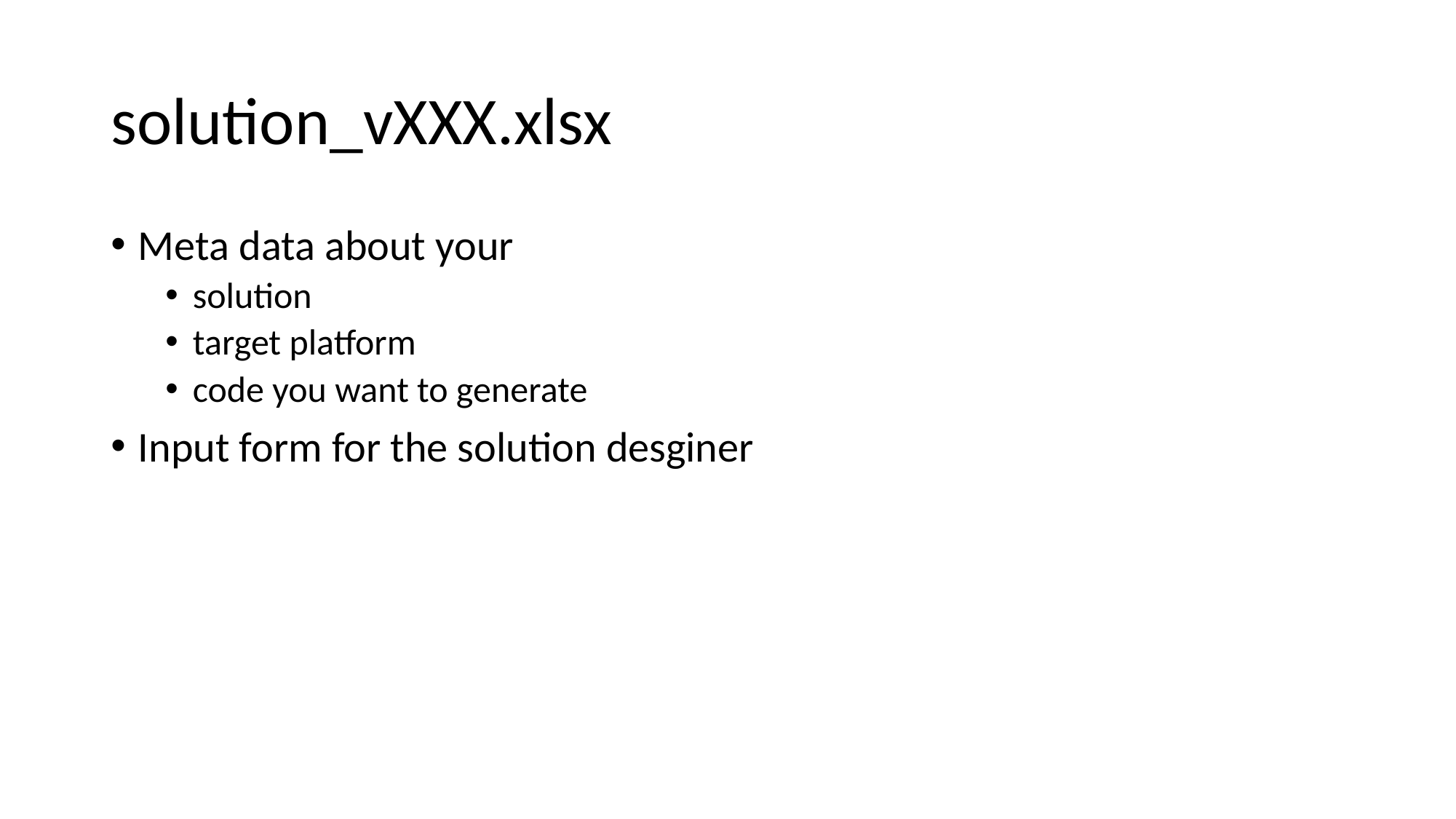

# solution_vXXX.xlsx
Meta data about your
solution
target platform
code you want to generate
Input form for the solution desginer